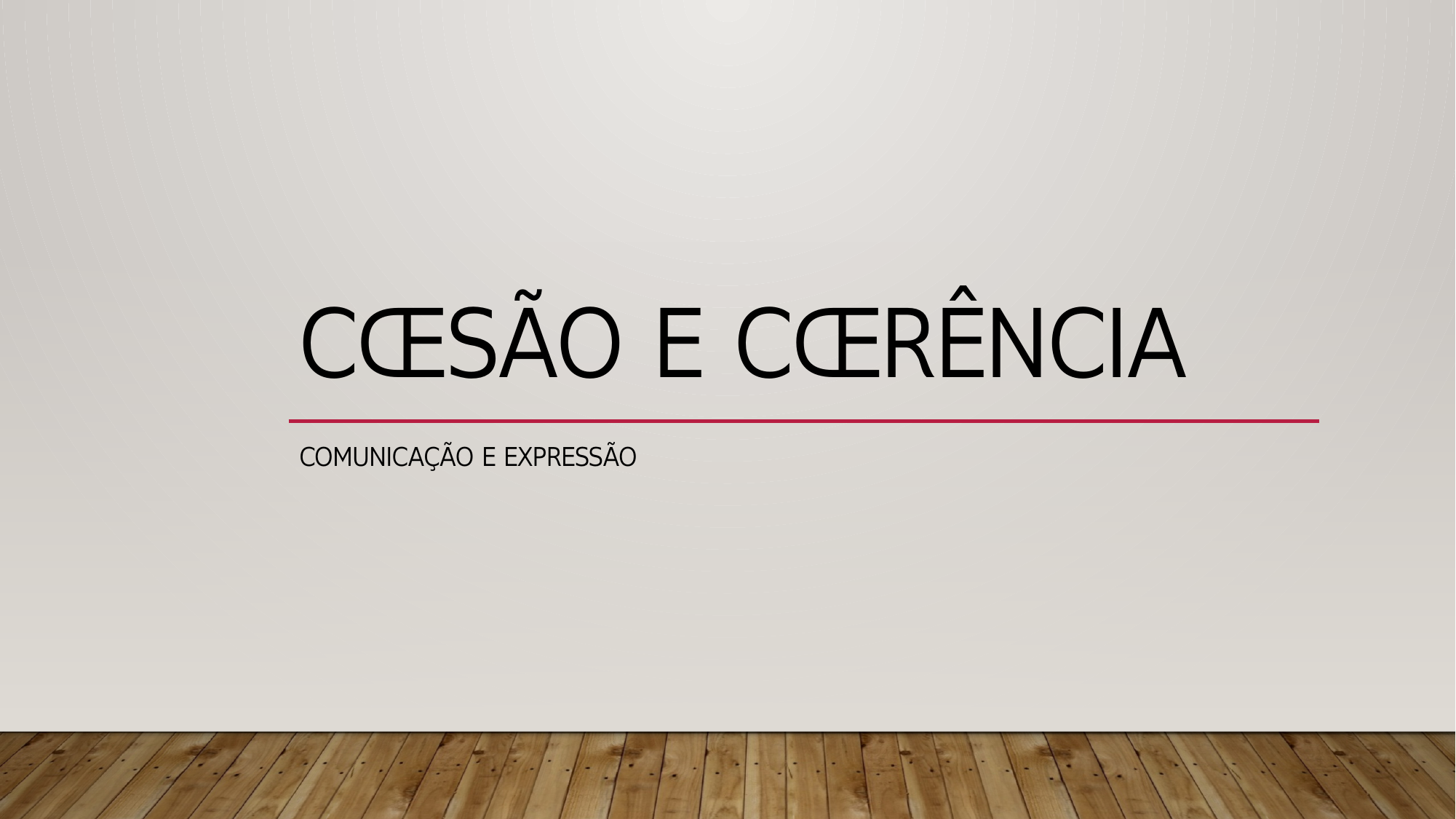

# Coesão e coerência
Comunicação e Expressão